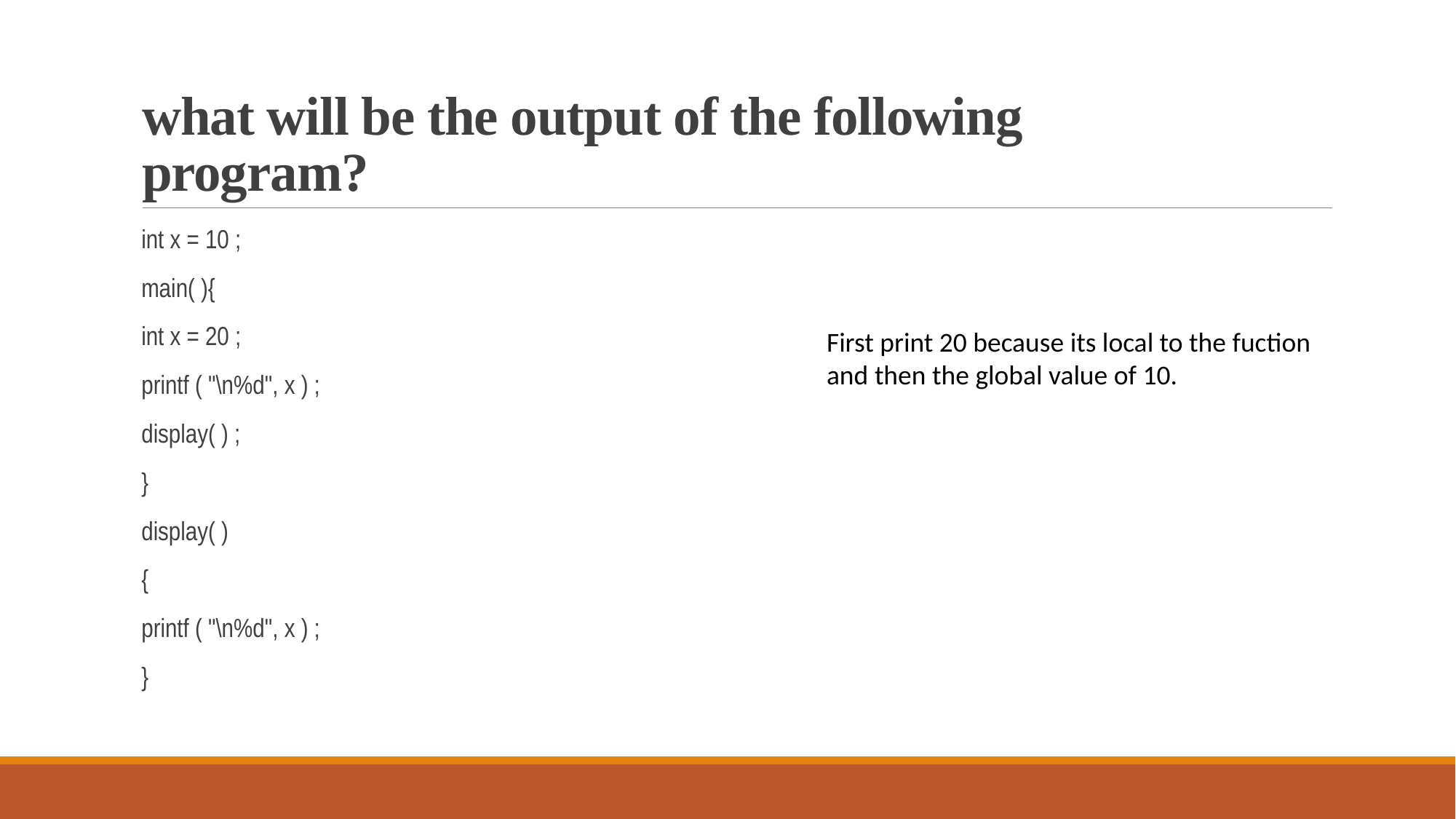

# what will be the output of the following program?
int x = 10 ;
main( ){
int x = 20 ;
printf ( "\n%d", x ) ;
display( ) ;
}
display( )
{
printf ( "\n%d", x ) ;
}
First print 20 because its local to the fuction and then the global value of 10.